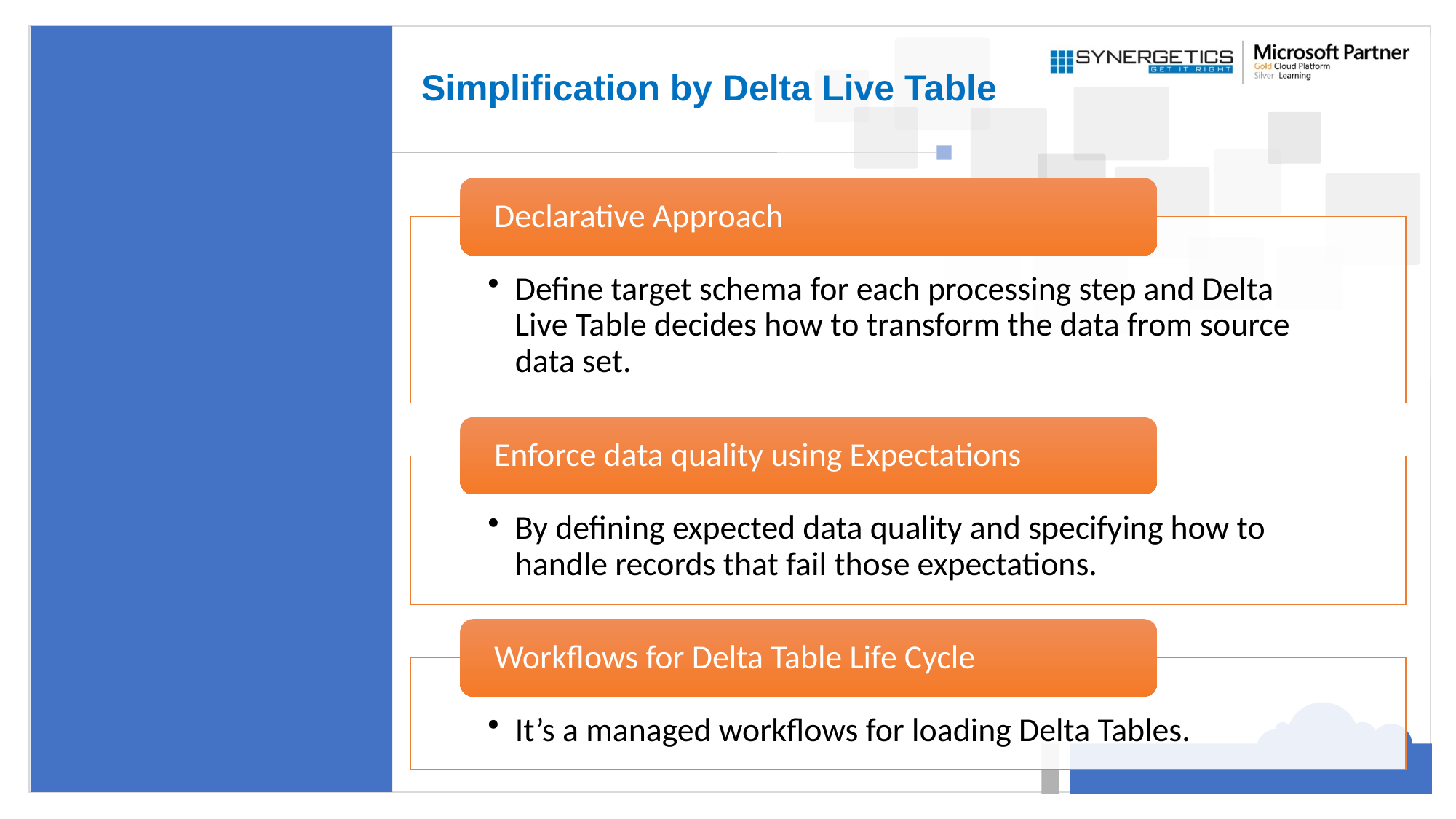

# Simplification by Delta Live Table
Define target schema for each processing step and Delta Live Table decides how to transform the data from source data set.
Declarative Approach
By defining expected data quality and specifying how to handle records that fail those expectations.
Enforce data quality using Expectations
It’s a managed workflows for loading Delta Tables.
Workflows for Delta Table Life Cycle